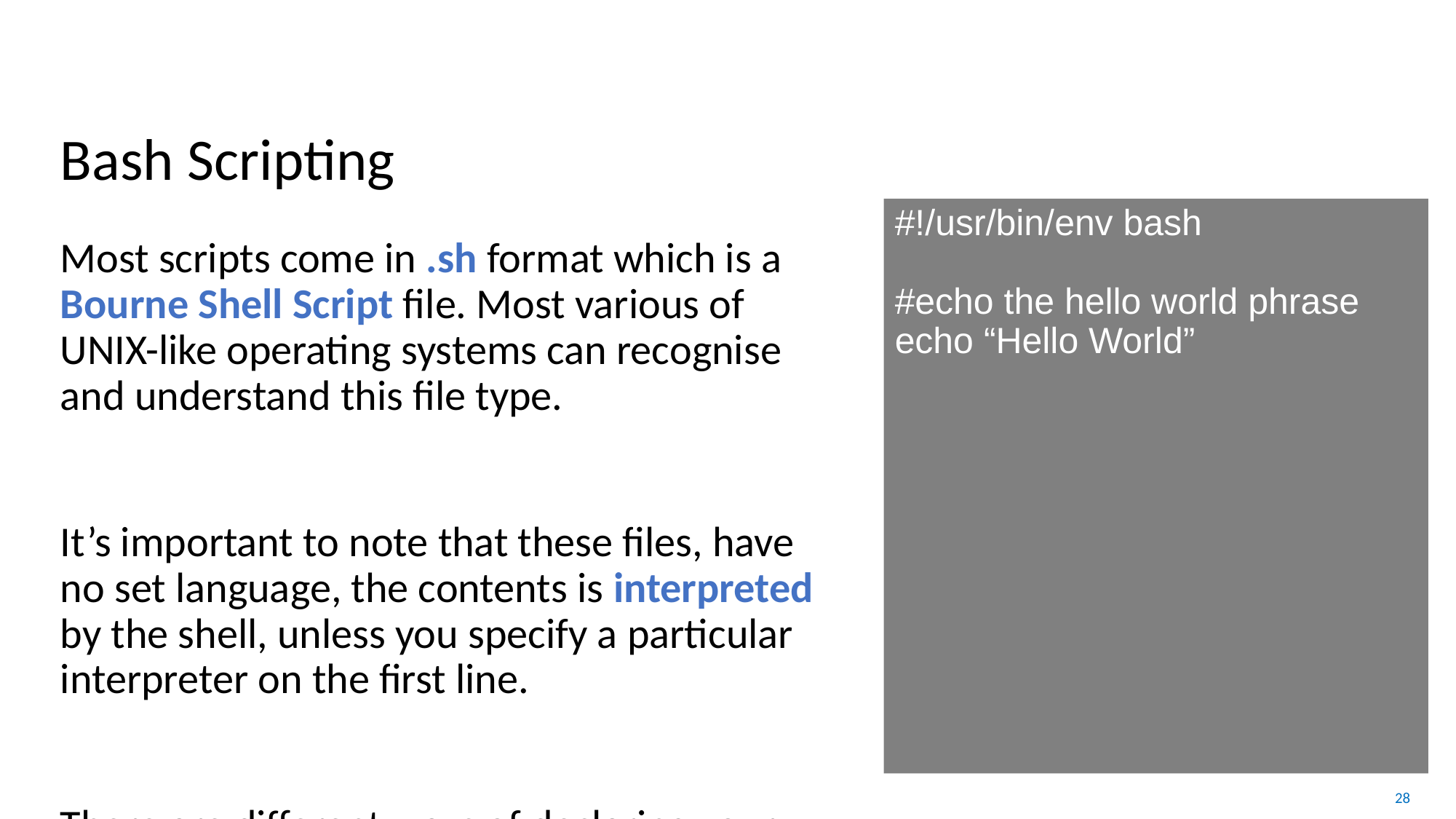

# Bash Scripting
#!/usr/bin/env bash

#echo the hello world phrase
echo “Hello World”
Most scripts come in .sh format which is a Bourne Shell Script file. Most various of UNIX-like operating systems can recognise and understand this file type.

It’s important to note that these files, have no set language, the contents is interpreted by the shell, unless you specify a particular interpreter on the first line.

There are different ways of declaring your bash file but using the top line as shown, is universal across all distributions of Linux.